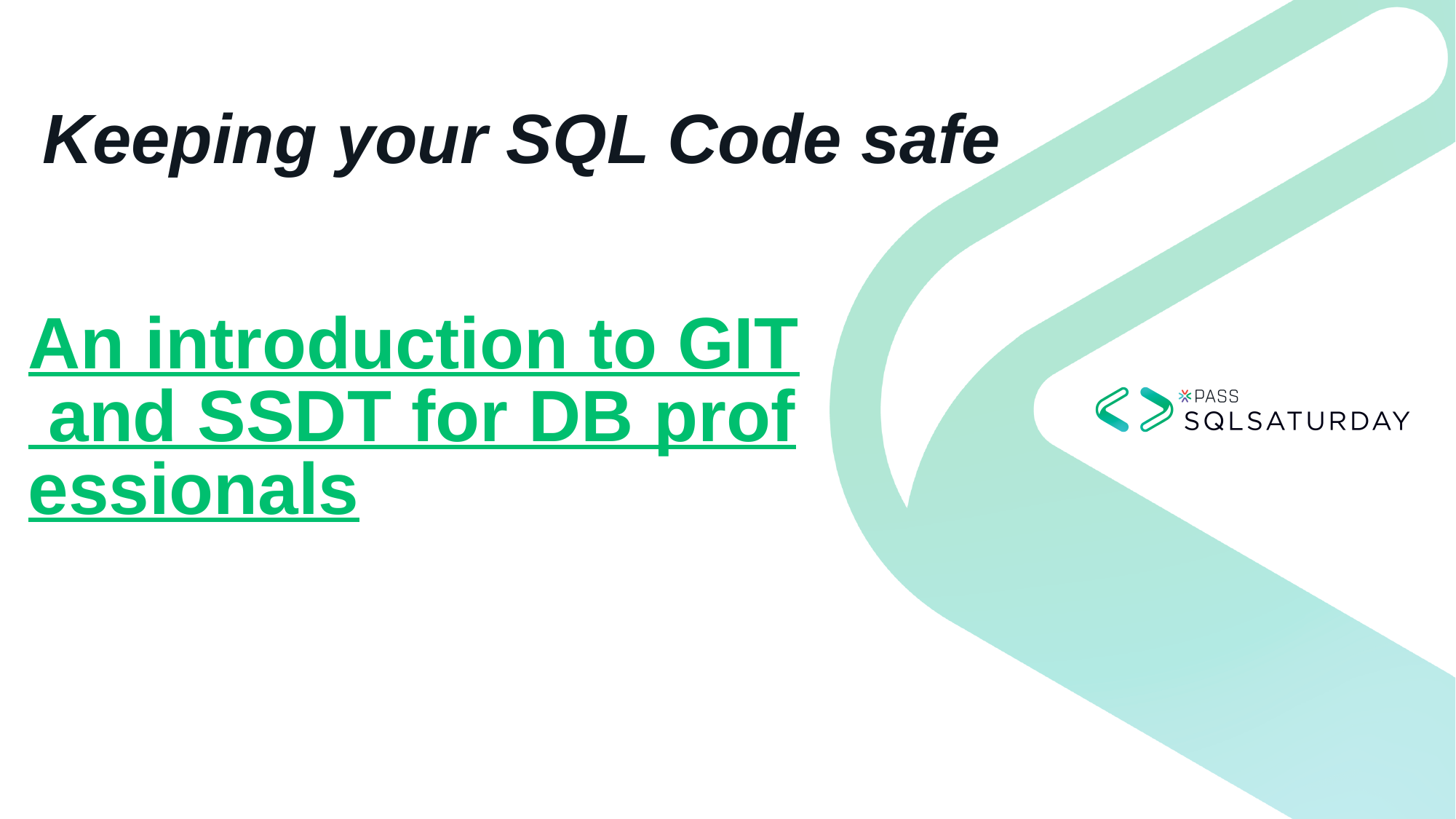

# Keeping your SQL Code safe
An introduction to GIT and SSDT for DB professionals